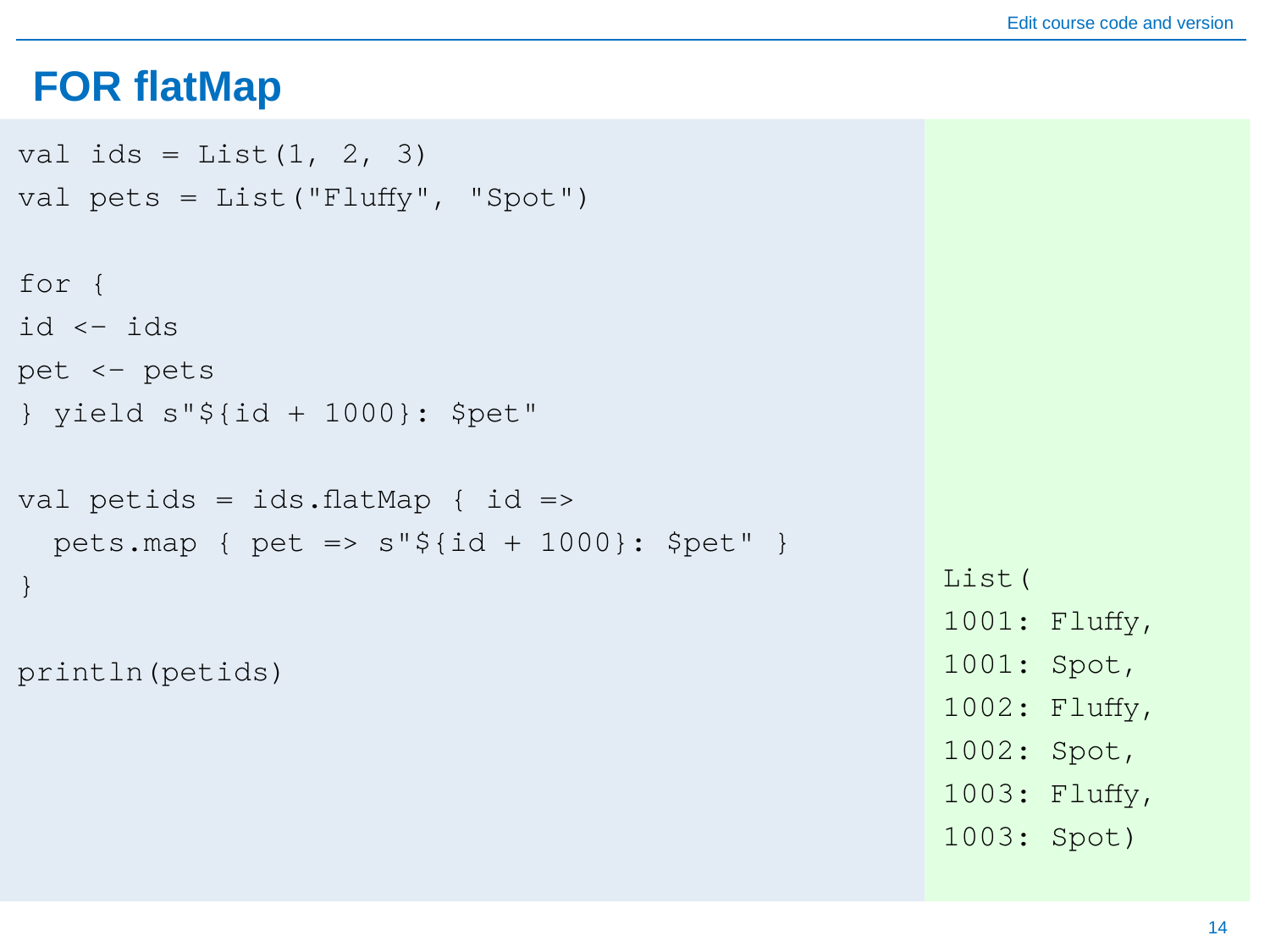

# FOR flatMap

List(
1001: Fluffy,
1001: Spot, 1002: Fluffy, 1002: Spot, 1003: Fluffy, 1003: Spot)

val ids = List(1, 2, 3)
val pets = List("Fluffy", "Spot")
for {
id <- ids
pet <- pets
} yield s"${id + 1000}: $pet"
val petids = ids.flatMap { id =>
  pets.map { pet => s"${id + 1000}: $pet" }
}
println(petids)